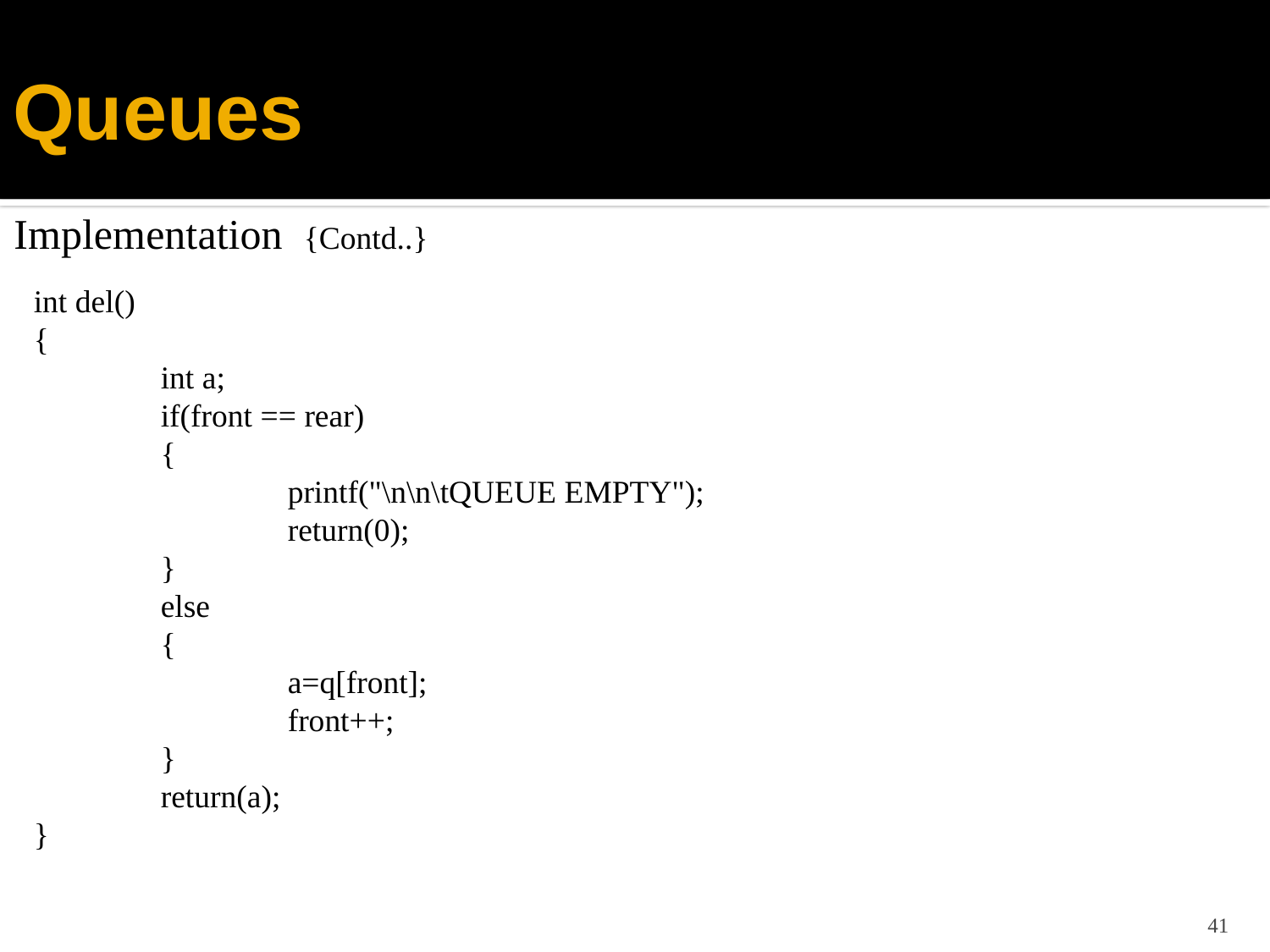

# Queues
Implementation  {Contd..}
int del()
{
	int a;
	if(front == rear)
	{
		printf("\n\n\tQUEUE EMPTY");
		return(0);
	}
	else
	{
		a=q[front];
		front++;
	}
	return(a);
}
41